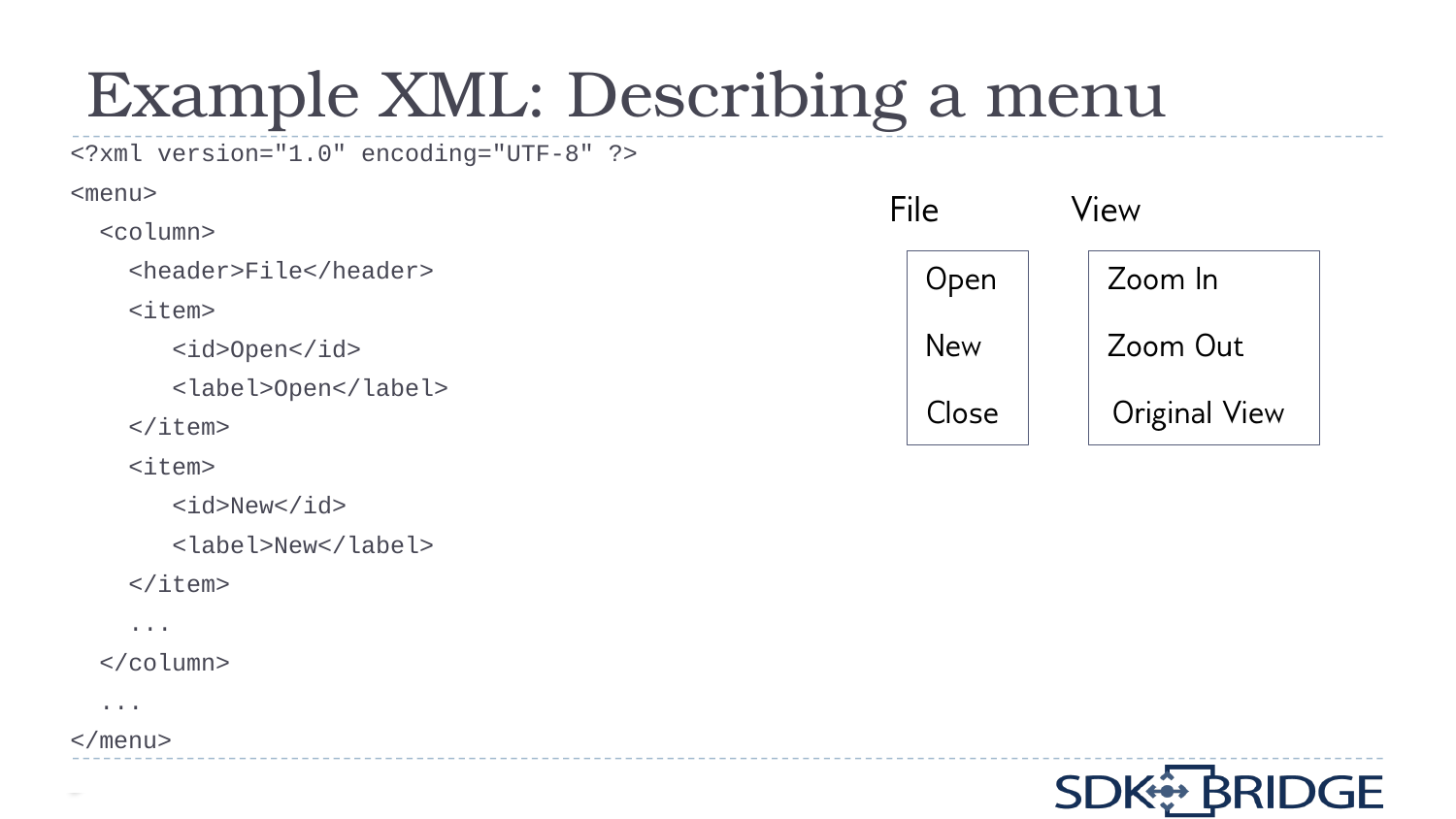

# Example XML: Describing a menu
<?xml version="1.0" encoding="UTF-8" ?>
<menu>
  <column>
    <header>File</header>
    <item>
       <id>Open</id>
       <label>Open</label>
    </item>
    <item>
       <id>New</id>
       <label>New</label>
    </item>
    ...
  </column>
  ...
</menu>
File
View
Open

Zoom In

New
Zoom Out
Close
Original View